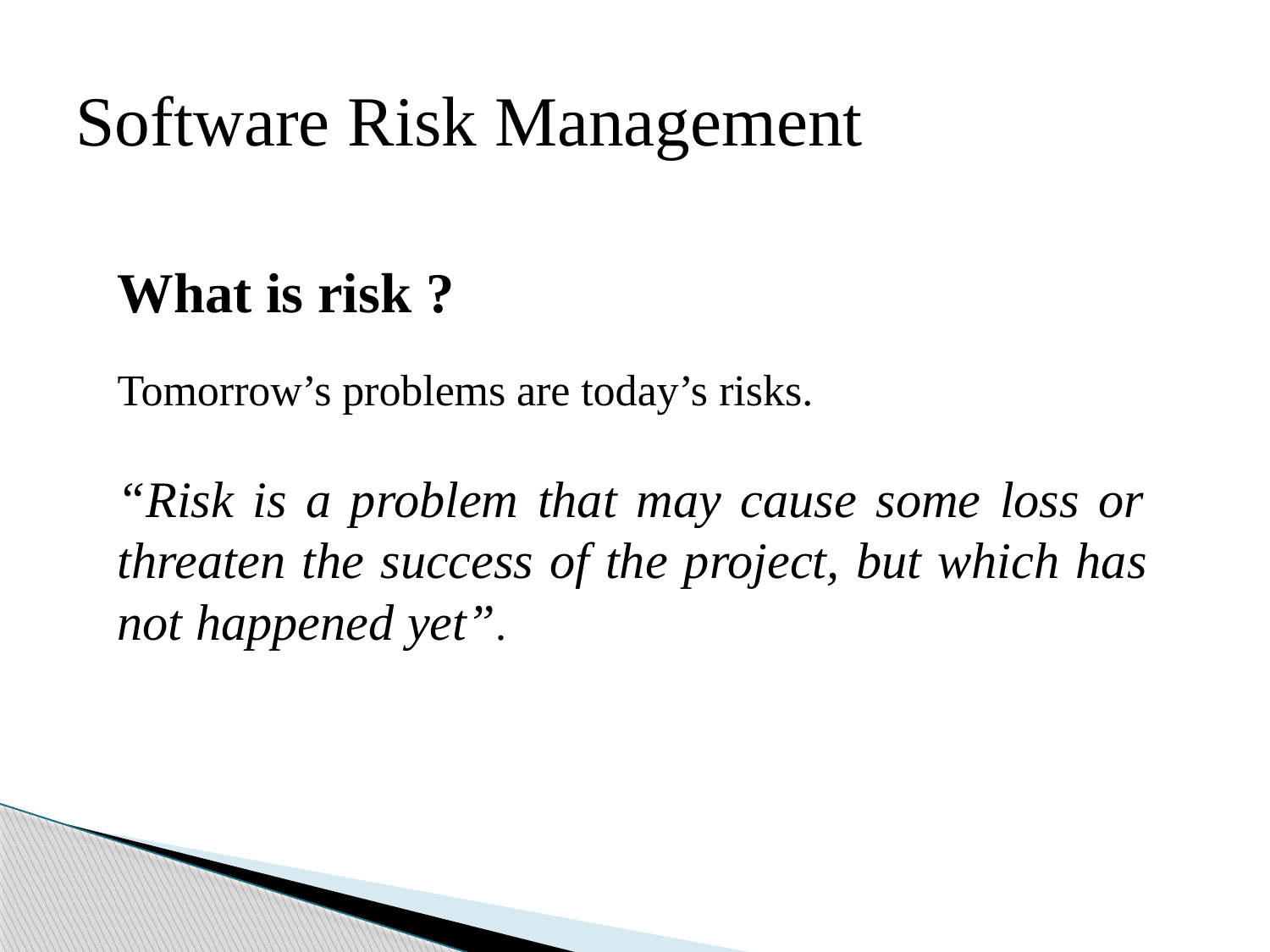

# Software Risk Management
What is risk ?
Tomorrow’s problems are today’s risks.

“Risk is a problem that may cause some loss or  threaten the success of the project, but which has  not happened yet”.